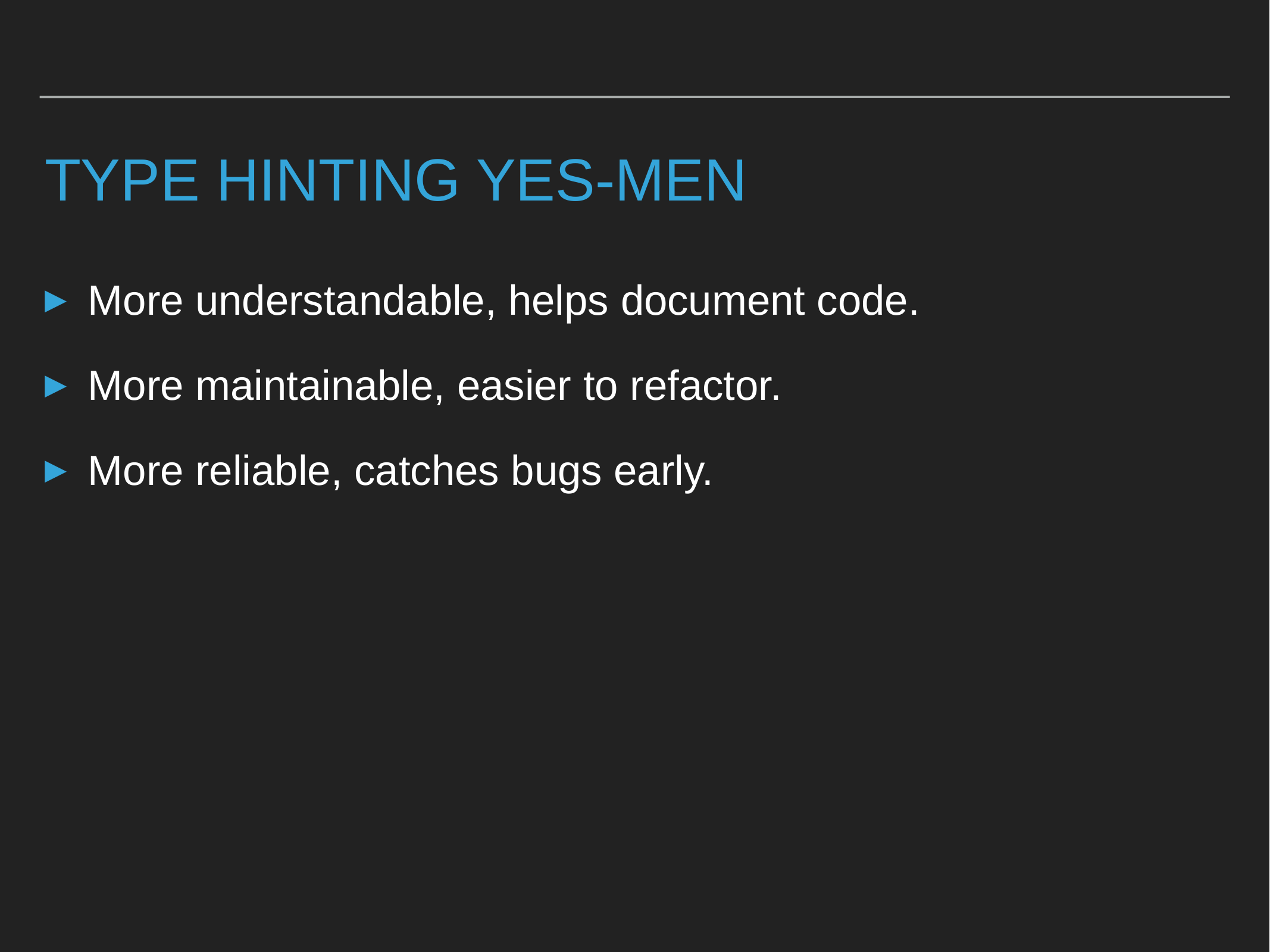

26
# Type hinting yes-men
More understandable, helps document code.
More maintainable, easier to refactor.
More reliable, catches bugs early.